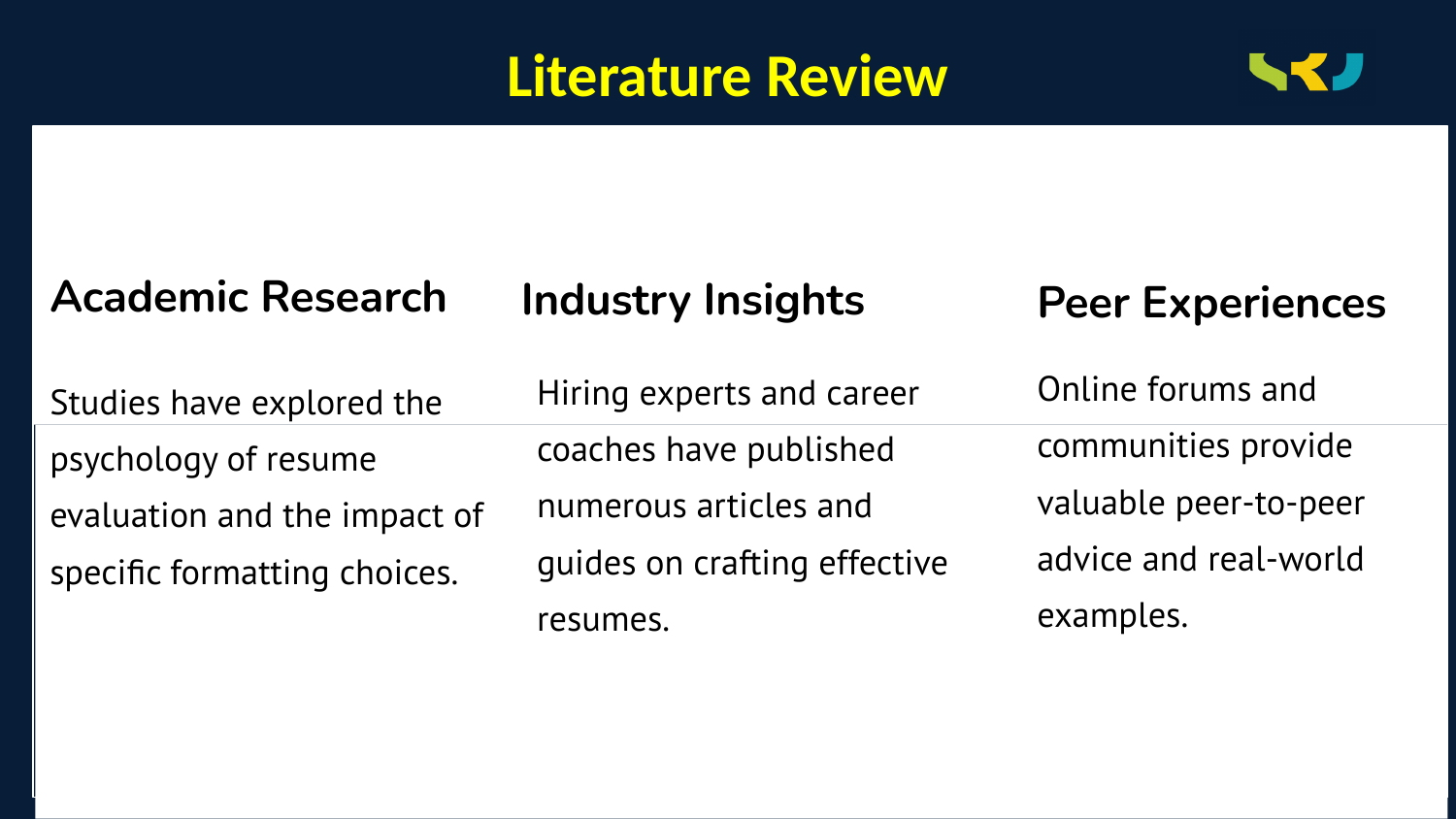

# Literature Review

Academic Research
Industry Insights
Peer Experiences
Online forums and communities provide valuable peer-to-peer advice and real-world examples.
Hiring experts and career coaches have published numerous articles and guides on crafting effective resumes.
Studies have explored the psychology of resume evaluation and the impact of specific formatting choices.